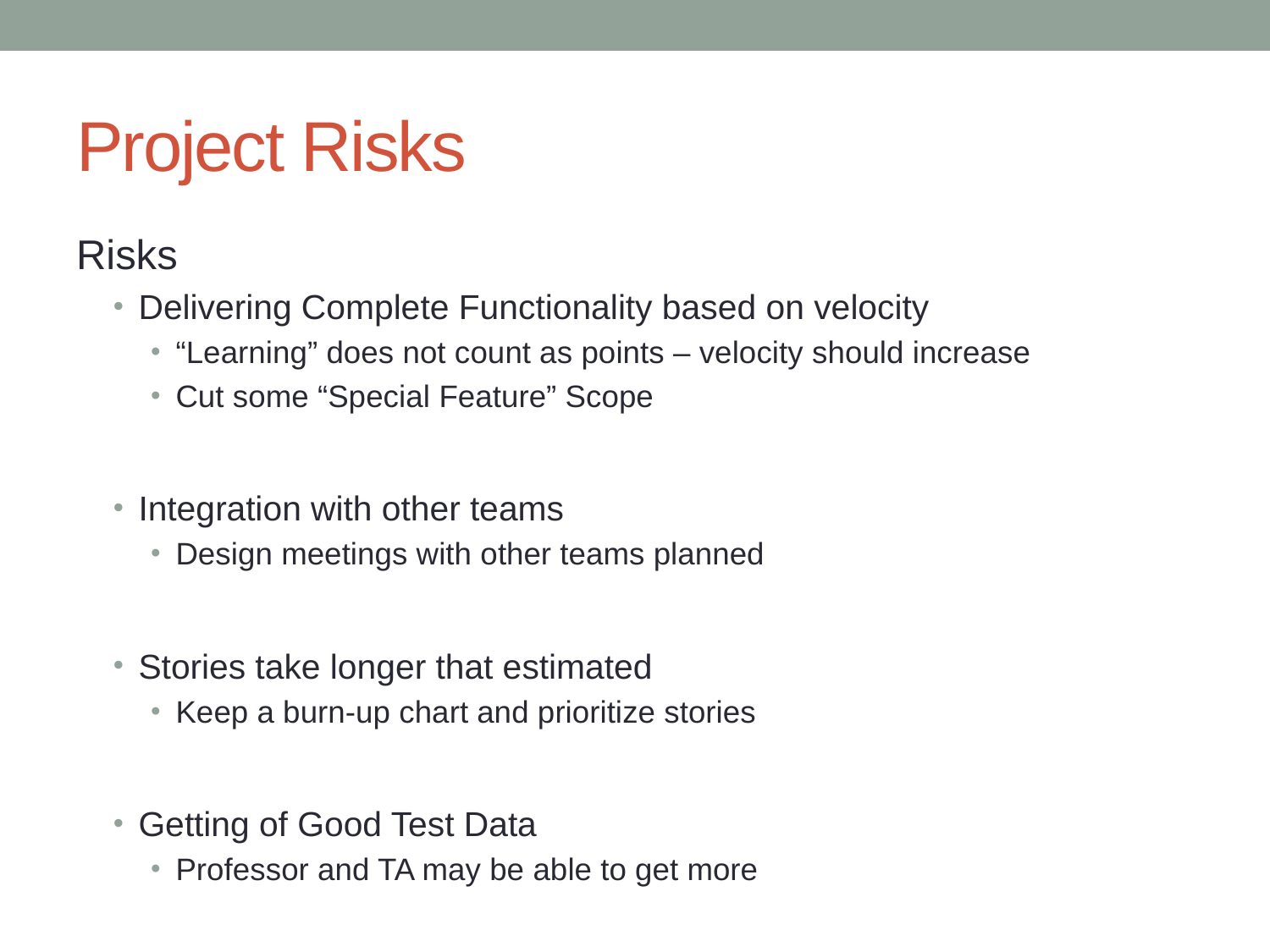

# Project Risks
Risks
Delivering Complete Functionality based on velocity
“Learning” does not count as points – velocity should increase
Cut some “Special Feature” Scope

Integration with other teams
Design meetings with other teams planned

Stories take longer that estimated
Keep a burn-up chart and prioritize stories

Getting of Good Test Data
Professor and TA may be able to get more